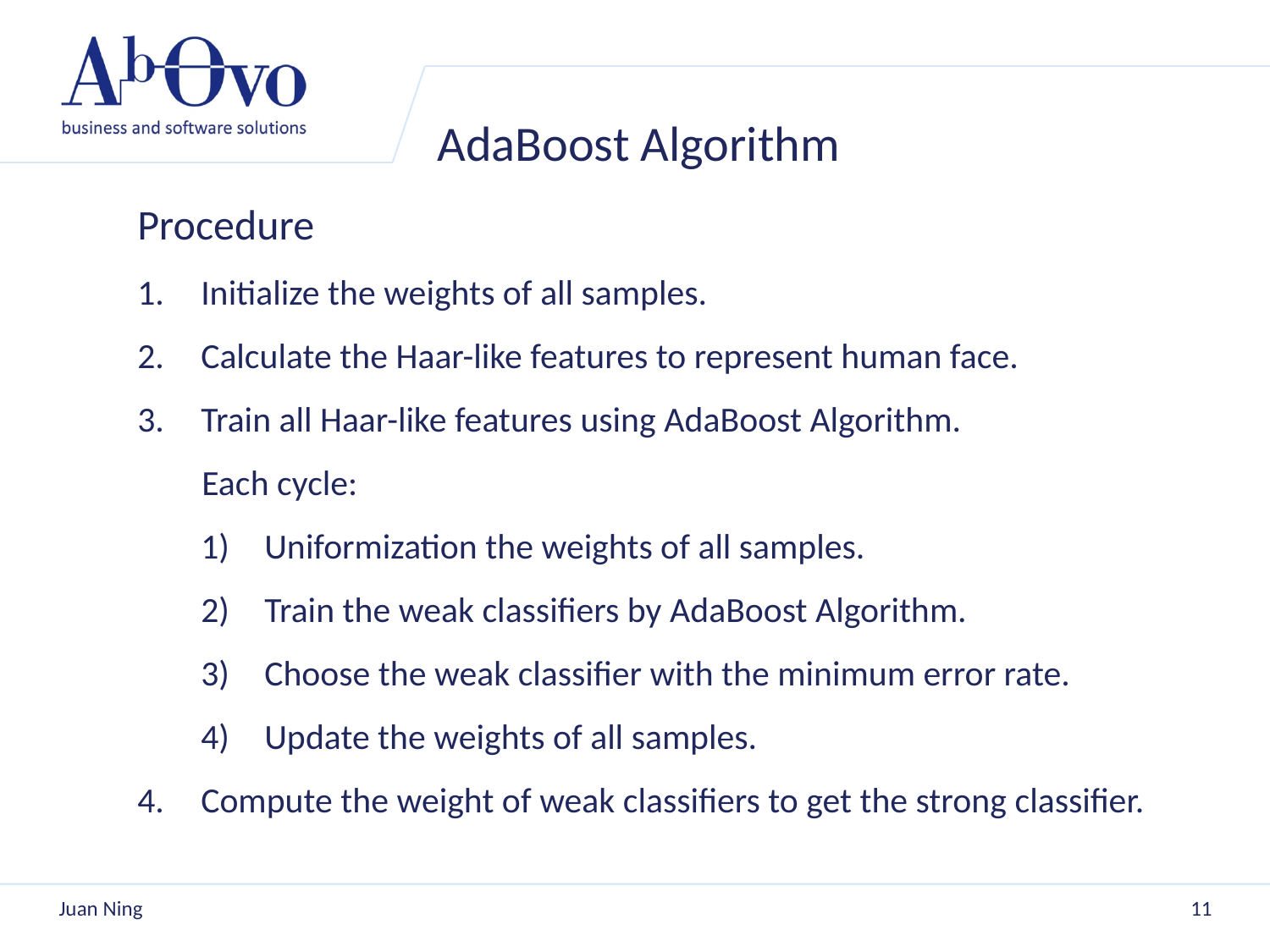

# AdaBoost Algorithm
Procedure
Initialize the weights of all samples.
Calculate the Haar-like features to represent human face.
Train all Haar-like features using AdaBoost Algorithm.
        Each cycle:
Uniformization the weights of all samples.
Train the weak classifiers by AdaBoost Algorithm.
Choose the weak classifier with the minimum error rate.
Update the weights of all samples.
Compute the weight of weak classifiers to get the strong classifier.
Juan Ning
11